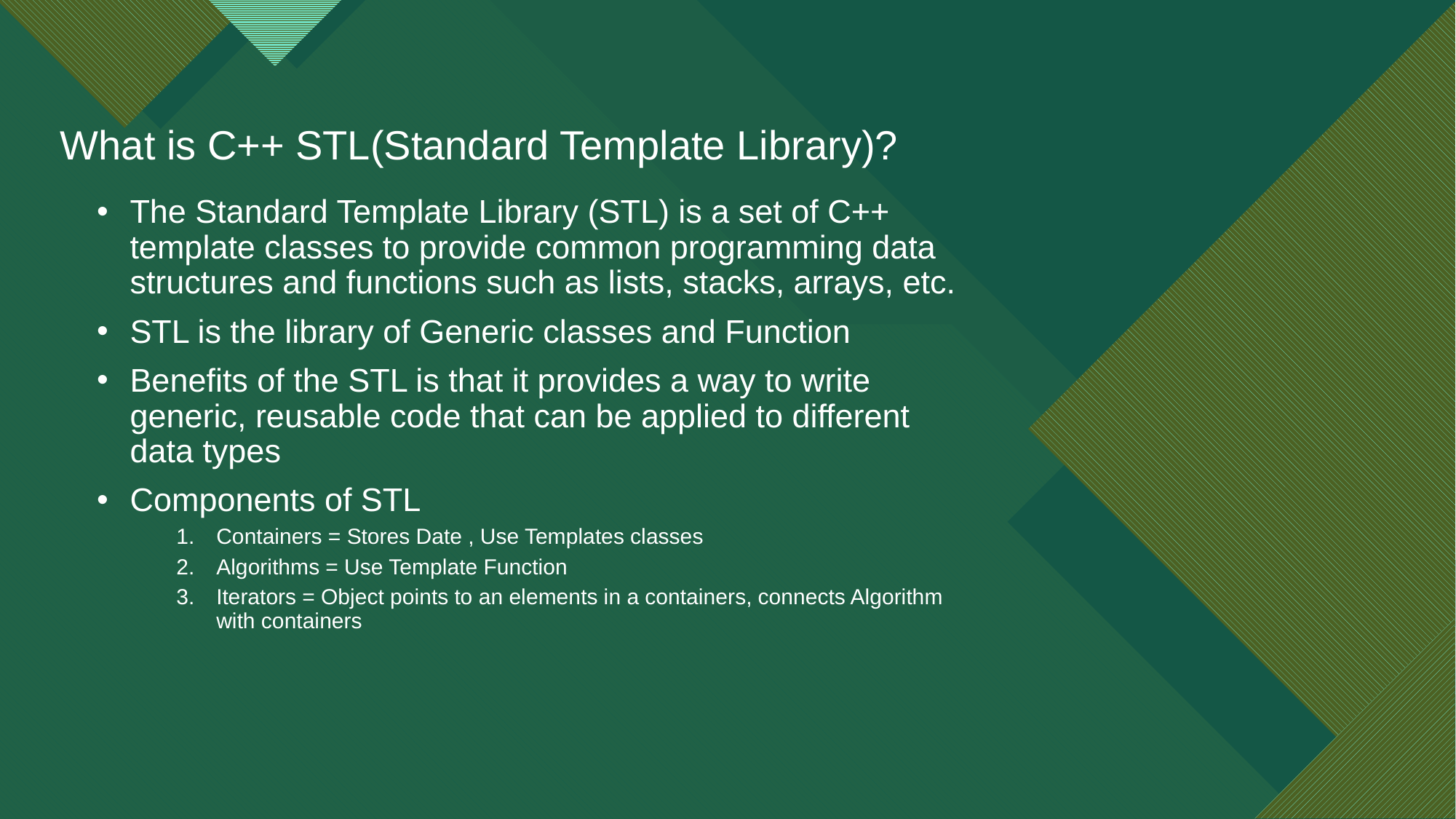

# What is C++ STL(Standard Template Library)?
The Standard Template Library (STL) is a set of C++ template classes to provide common programming data structures and functions such as lists, stacks, arrays, etc.
STL is the library of Generic classes and Function
Benefits of the STL is that it provides a way to write generic, reusable code that can be applied to different data types
Components of STL
Containers = Stores Date , Use Templates classes
Algorithms = Use Template Function
Iterators = Object points to an elements in a containers, connects Algorithm with containers
2